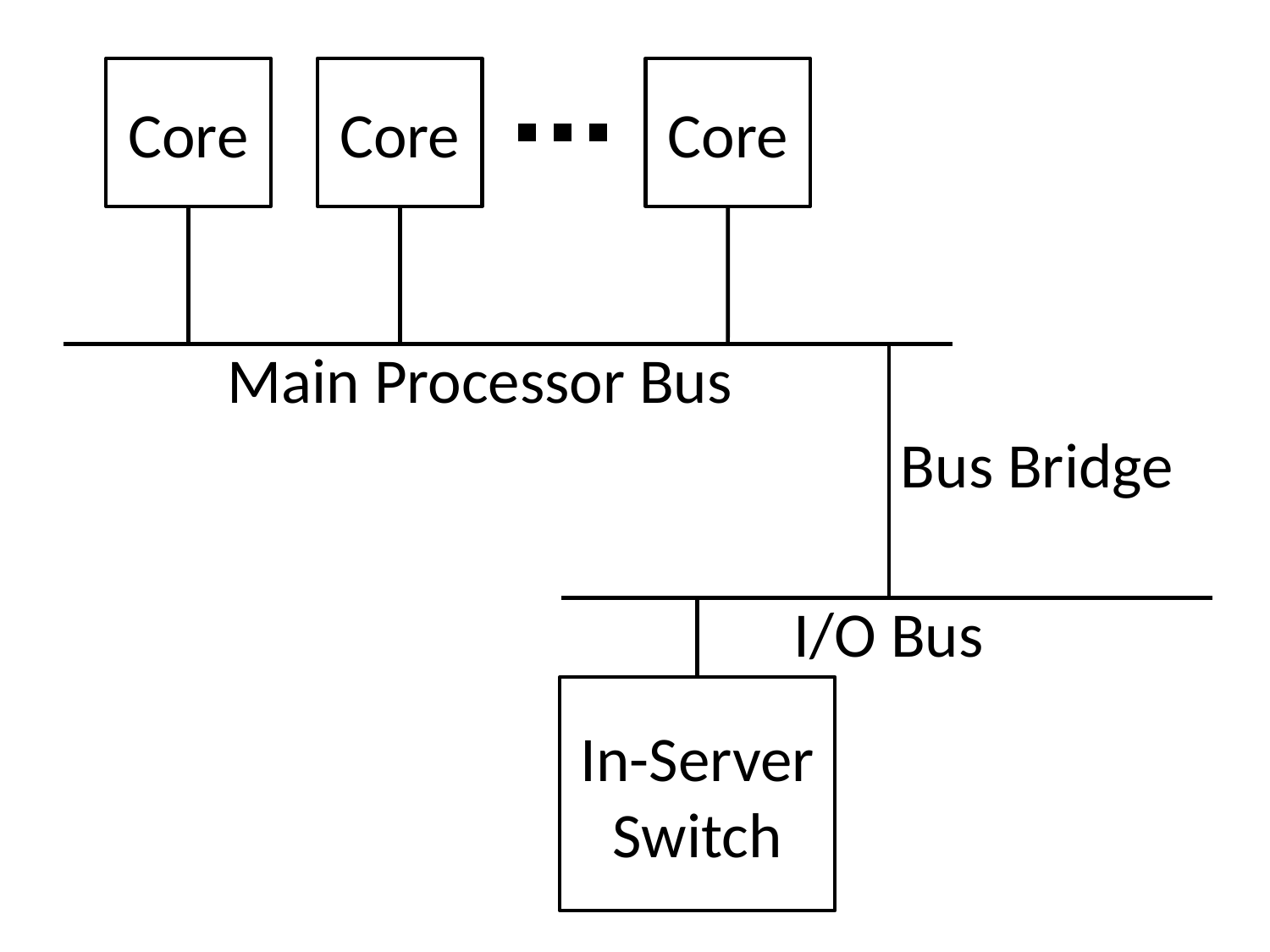

Core
Core
Core
Main Processor Bus
Bus Bridge
I/O Bus
In-Server Switch